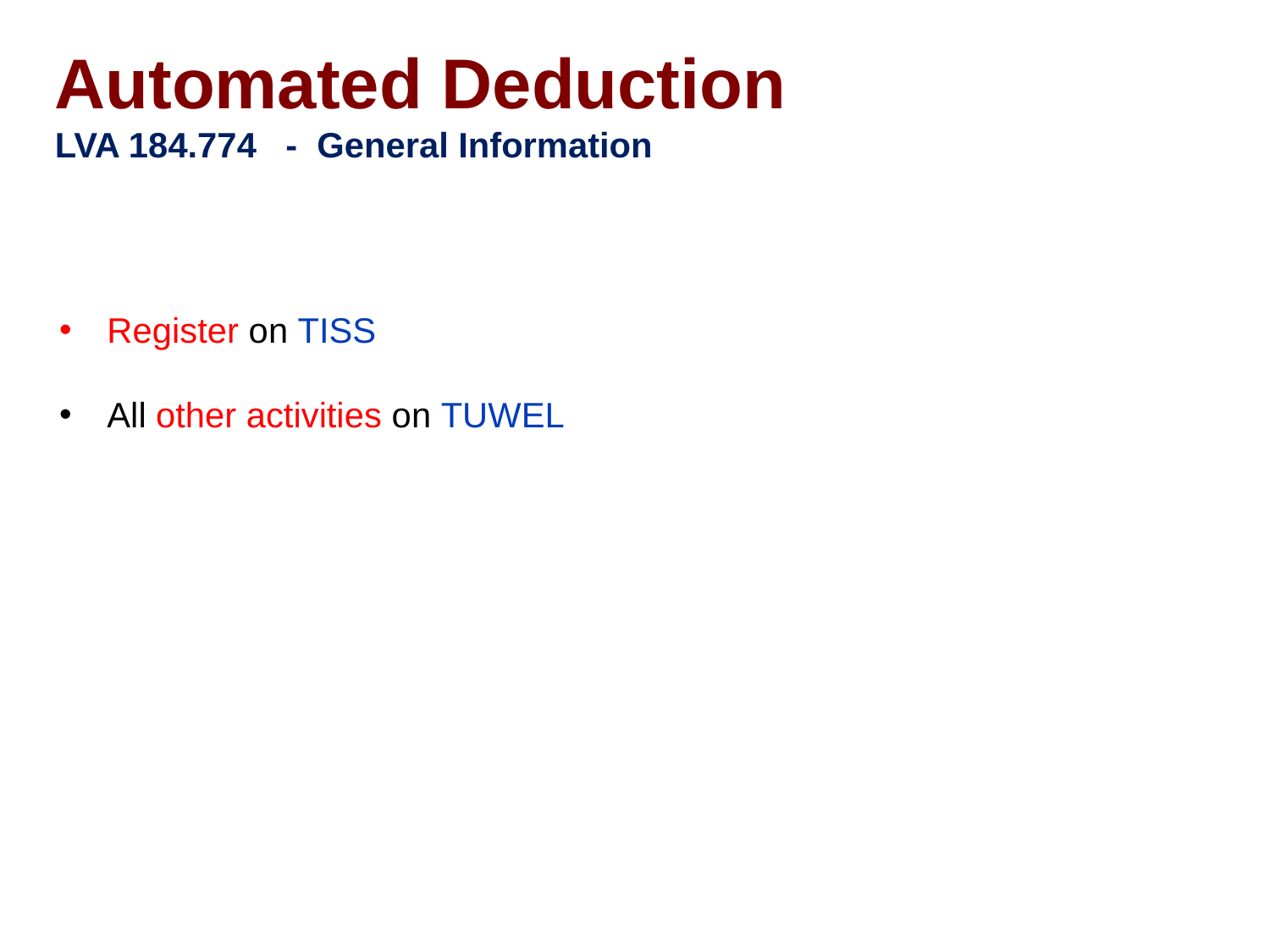

Automated Deduction
LVA 184.774   -  General Information

Register on TISS

All other activities on TUWEL

Our software-based reasoner Vampire